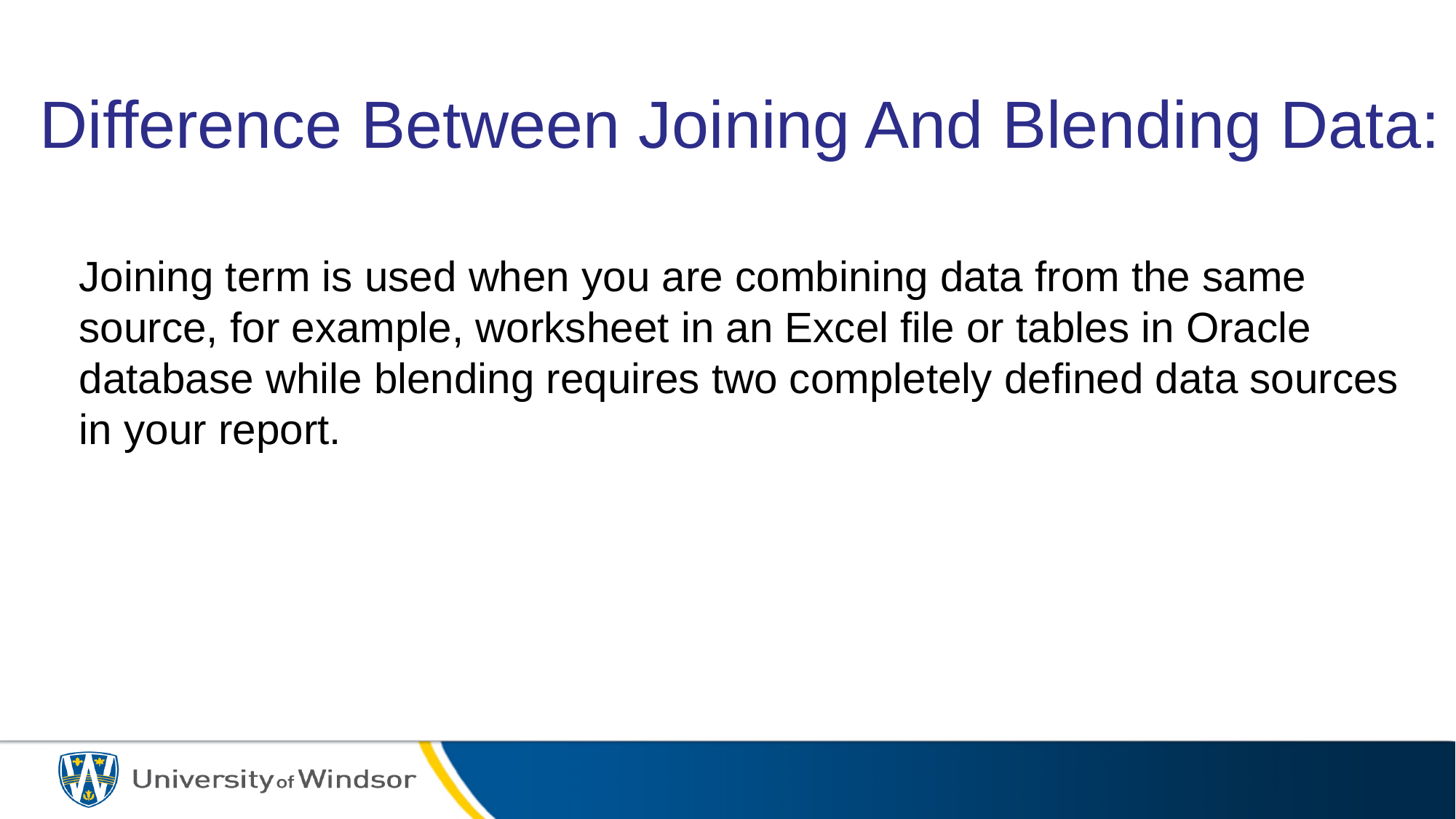

# Difference Between Joining And Blending Data:
Joining term is used when you are combining data from the same source, for example, worksheet in an Excel file or tables in Oracle database while blending requires two completely defined data sources in your report.